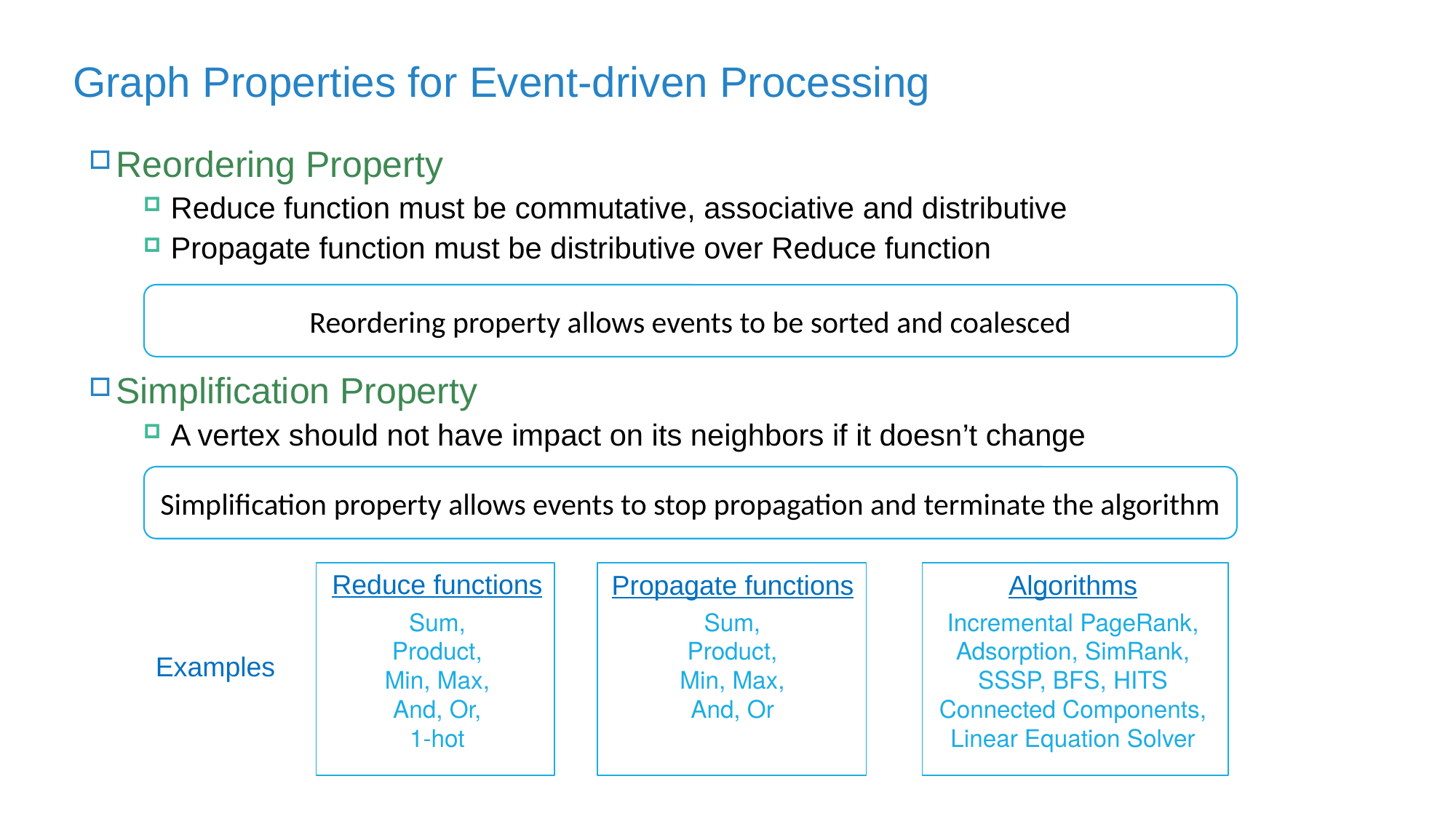

# Graph Properties for Event-driven Processing
Reordering Property
Reduce function must be commutative, associative and distributive
Propagate function must be distributive over Reduce function
Reordering property allows events to be sorted and coalesced
Simplification Property
A vertex should not have impact on its neighbors if it doesn’t change
Simplification property allows events to stop propagation and terminate the algorithm
Reduce functions

Propagate functions

Algorithms
Sum,
Product,
Min, Max,
And, Or,
1-hot
Sum,
Product,
Min, Max,
And, Or
Incremental PageRank,
Adsorption, SimRank,
SSSP, BFS, HITS
Connected Components,
Linear Equation Solver
Examples